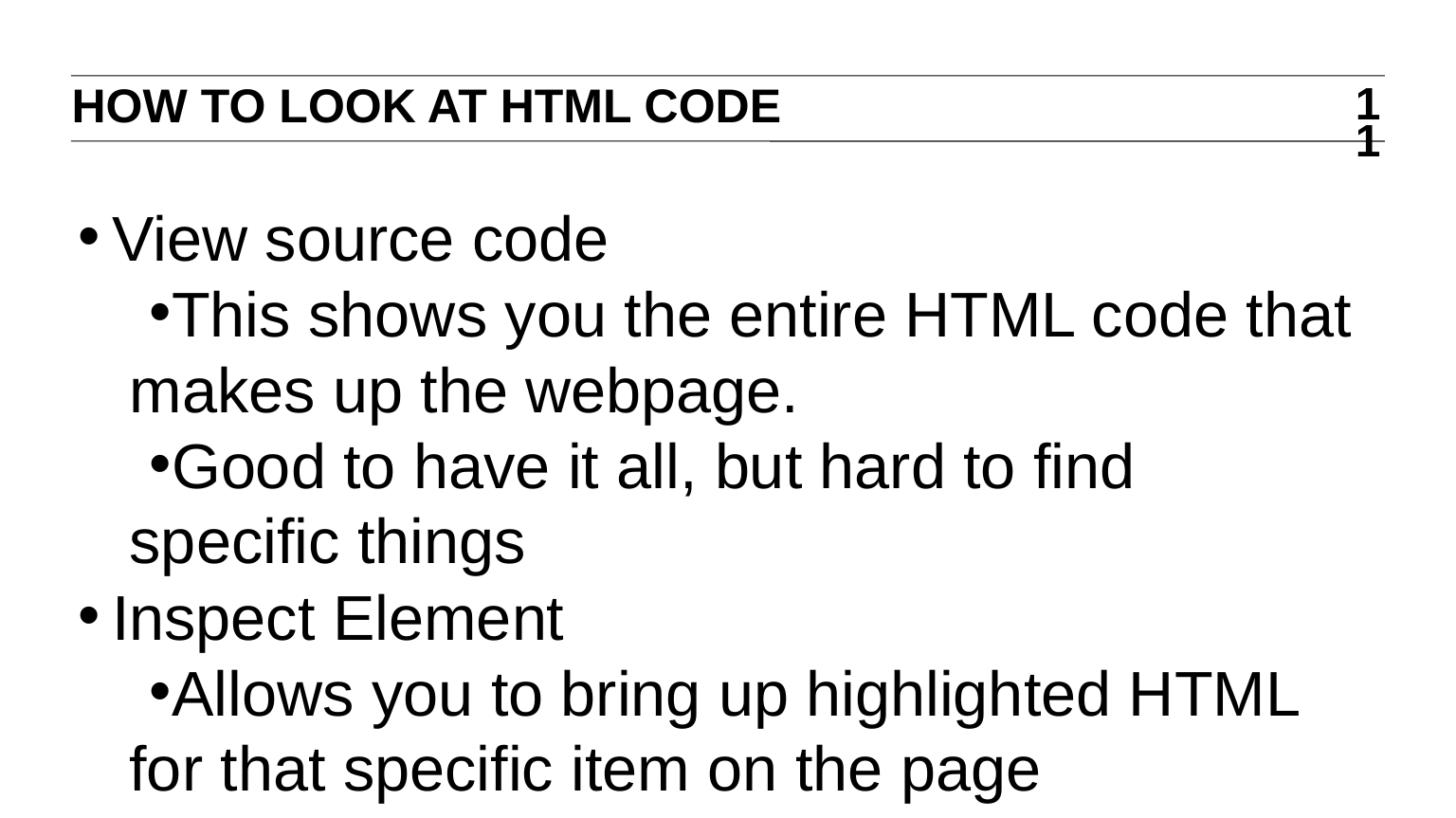

How to Look at HTML Code
11
View source code
This shows you the entire HTML code that makes up the webpage.
Good to have it all, but hard to find specific things
Inspect Element
Allows you to bring up highlighted HTML for that specific item on the page
This is the preferred method